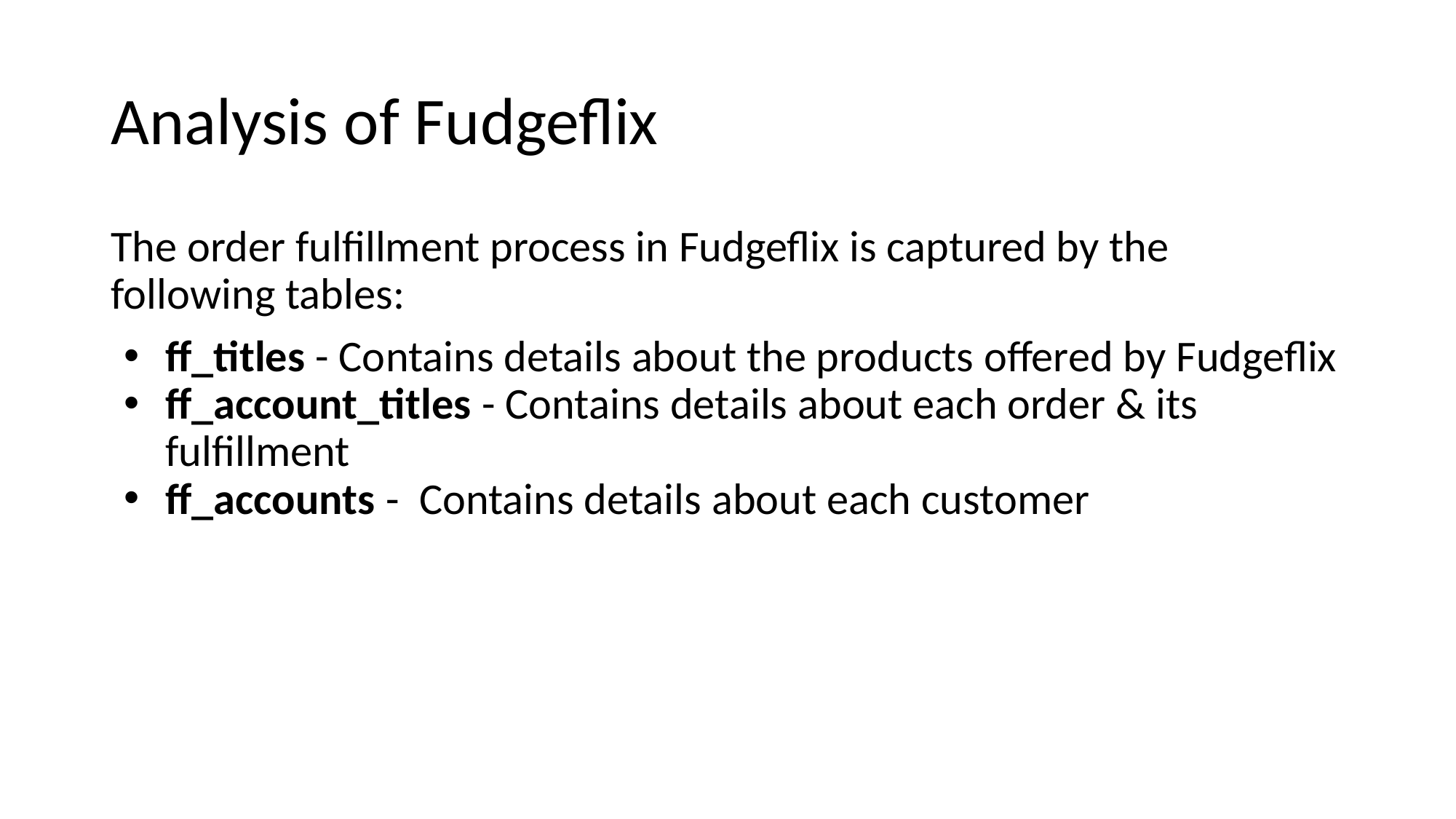

# Analysis of Fudgeflix
The order fulfillment process in Fudgeflix is captured by the following tables:
ff_titles - Contains details about the products offered by Fudgeflix
ff_account_titles - Contains details about each order & its fulfillment
ff_accounts -  Contains details about each customer